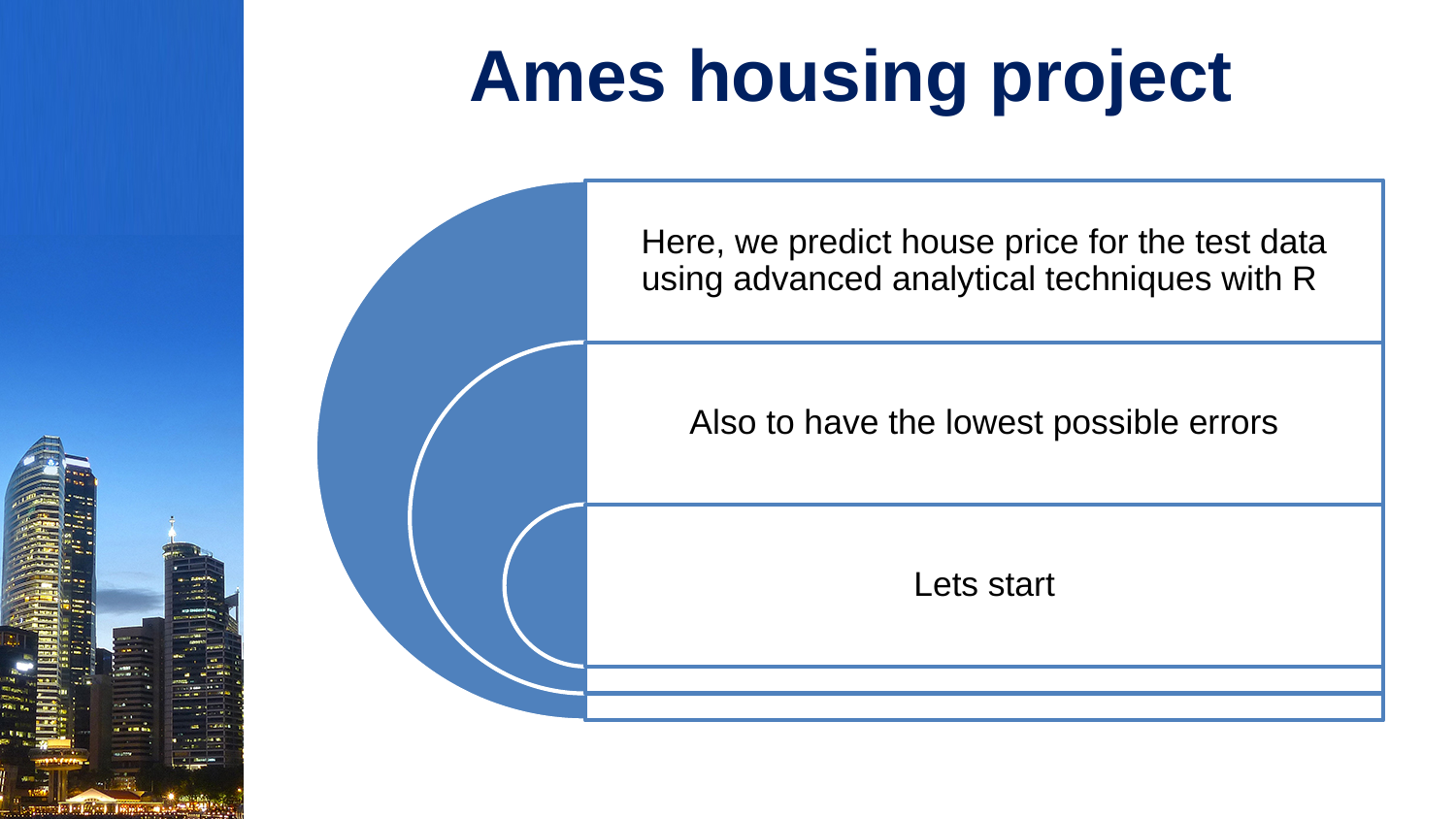

# Ames housing project
Here, we predict house price for the test data using advanced analytical techniques with R
Also to have the lowest possible errors
Lets start